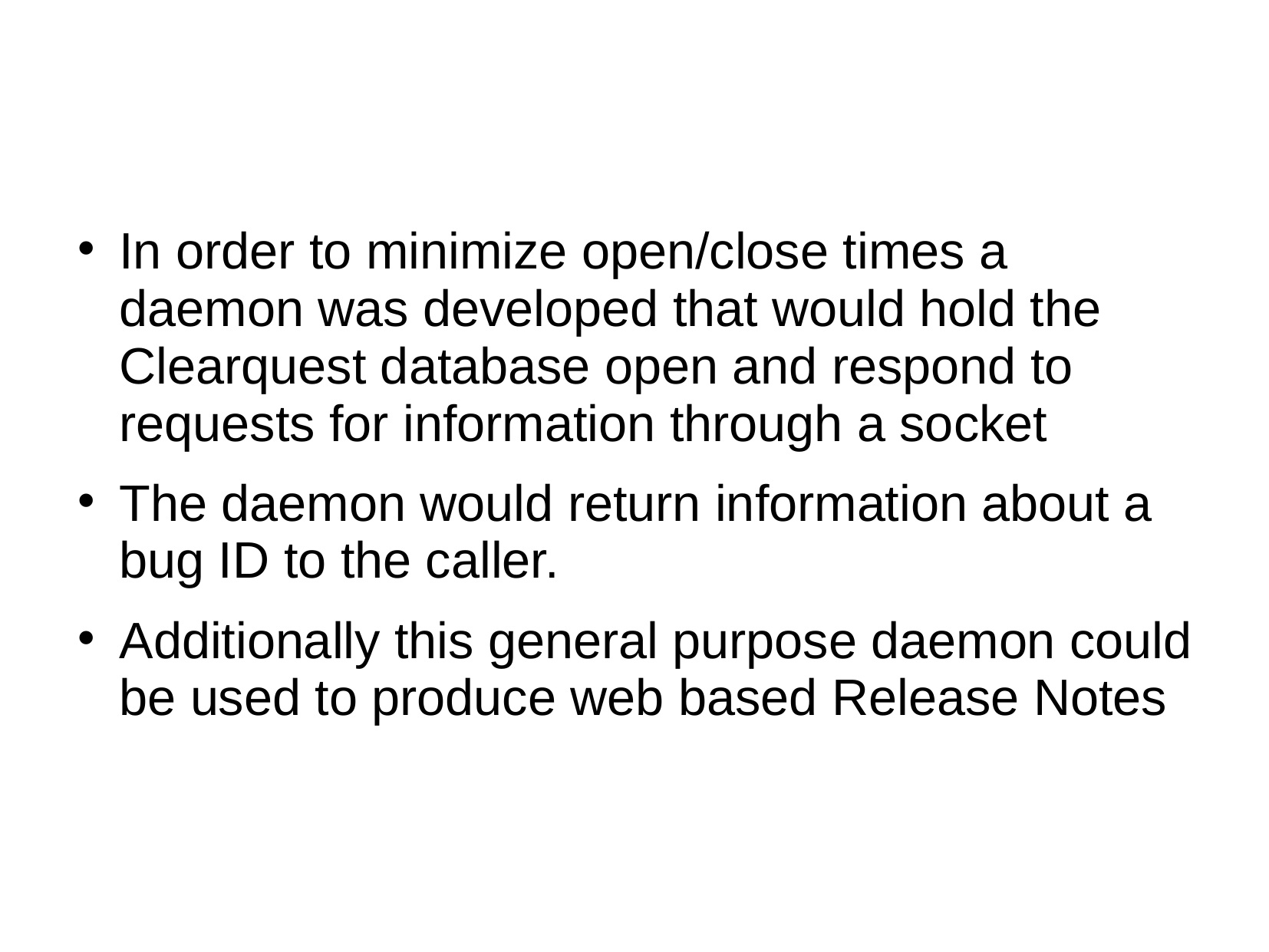

Daemon
In order to minimize open/close times a daemon was developed that would hold the Clearquest database open and respond to requests for information through a socket
The daemon would return information about a bug ID to the caller.
Additionally this general purpose daemon could be used to produce web based Release Notes